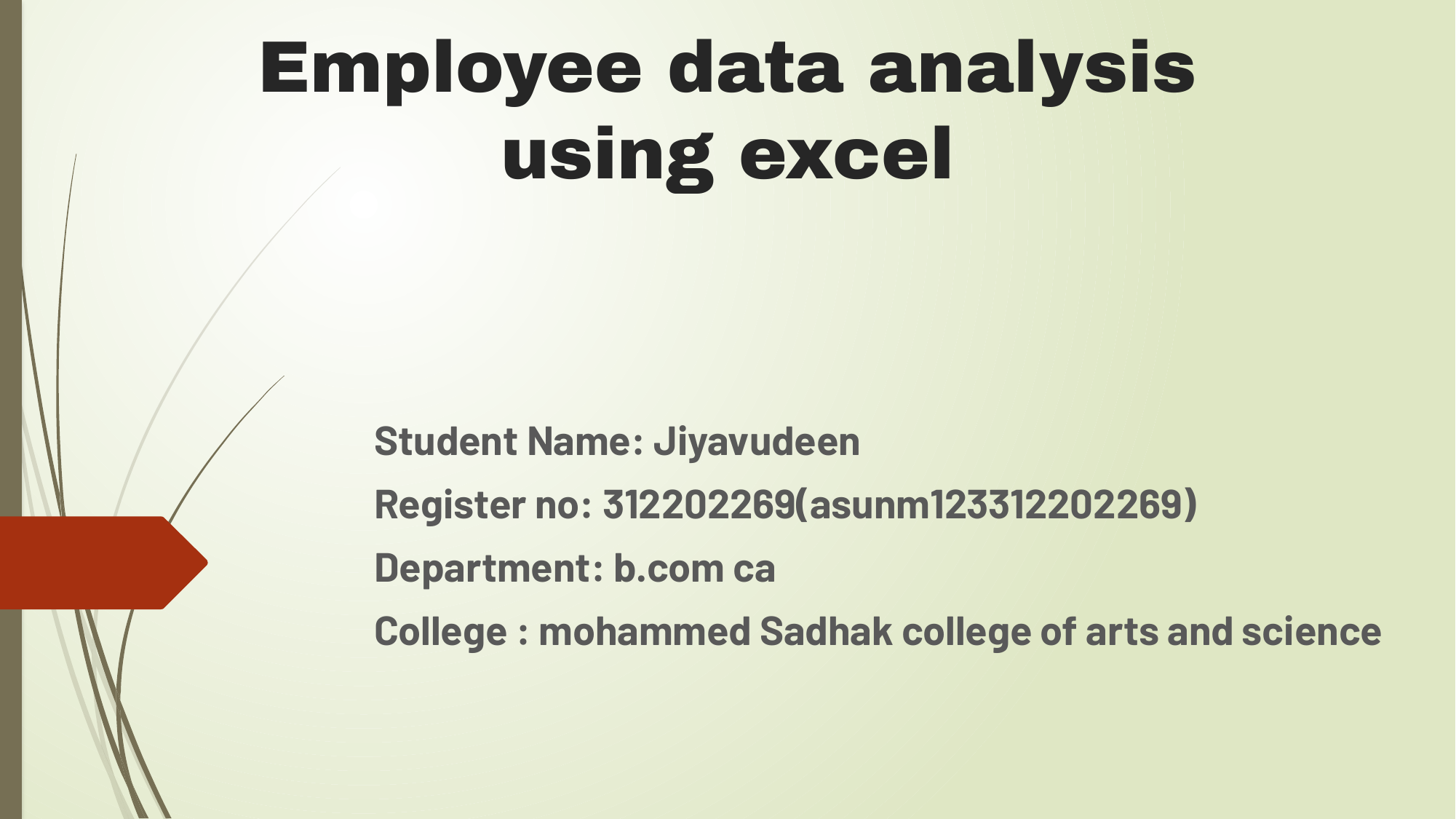

# Employee data analysis using excel
Student Name: Jiyavudeen
Register no: 312202269(asunm123312202269)
Department: b.com ca
College : mohammed Sadhak college of arts and science